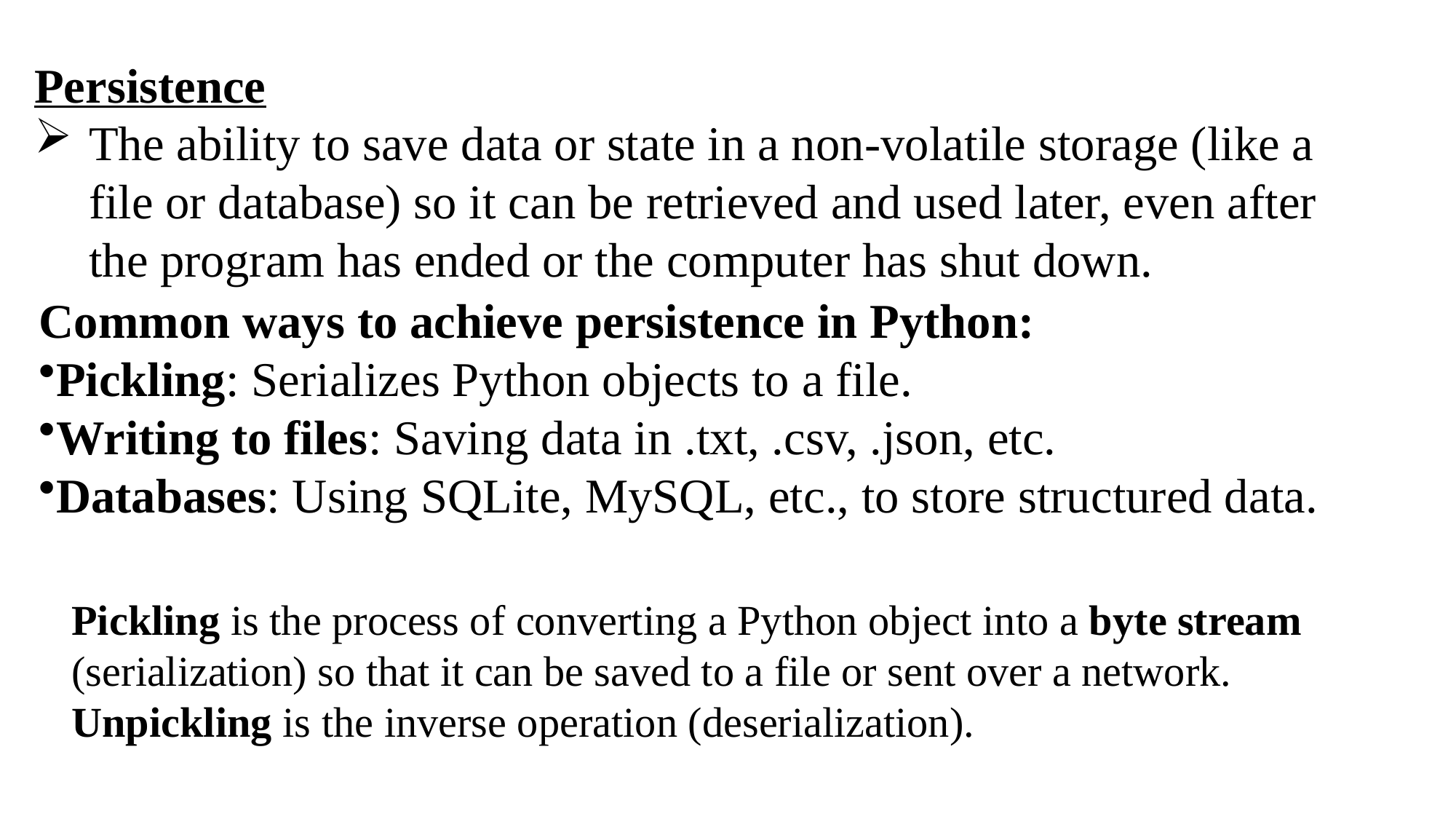

Persistence
The ability to save data or state in a non-volatile storage (like a file or database) so it can be retrieved and used later, even after the program has ended or the computer has shut down.

Common ways to achieve persistence in Python:
Pickling: Serializes Python objects to a file.
Writing to files: Saving data in .txt, .csv, .json, etc.
Databases: Using SQLite, MySQL, etc., to store structured data.

Pickling is the process of converting a Python object into a byte stream (serialization) so that it can be saved to a file or sent over a network. Unpickling is the inverse operation (deserialization).